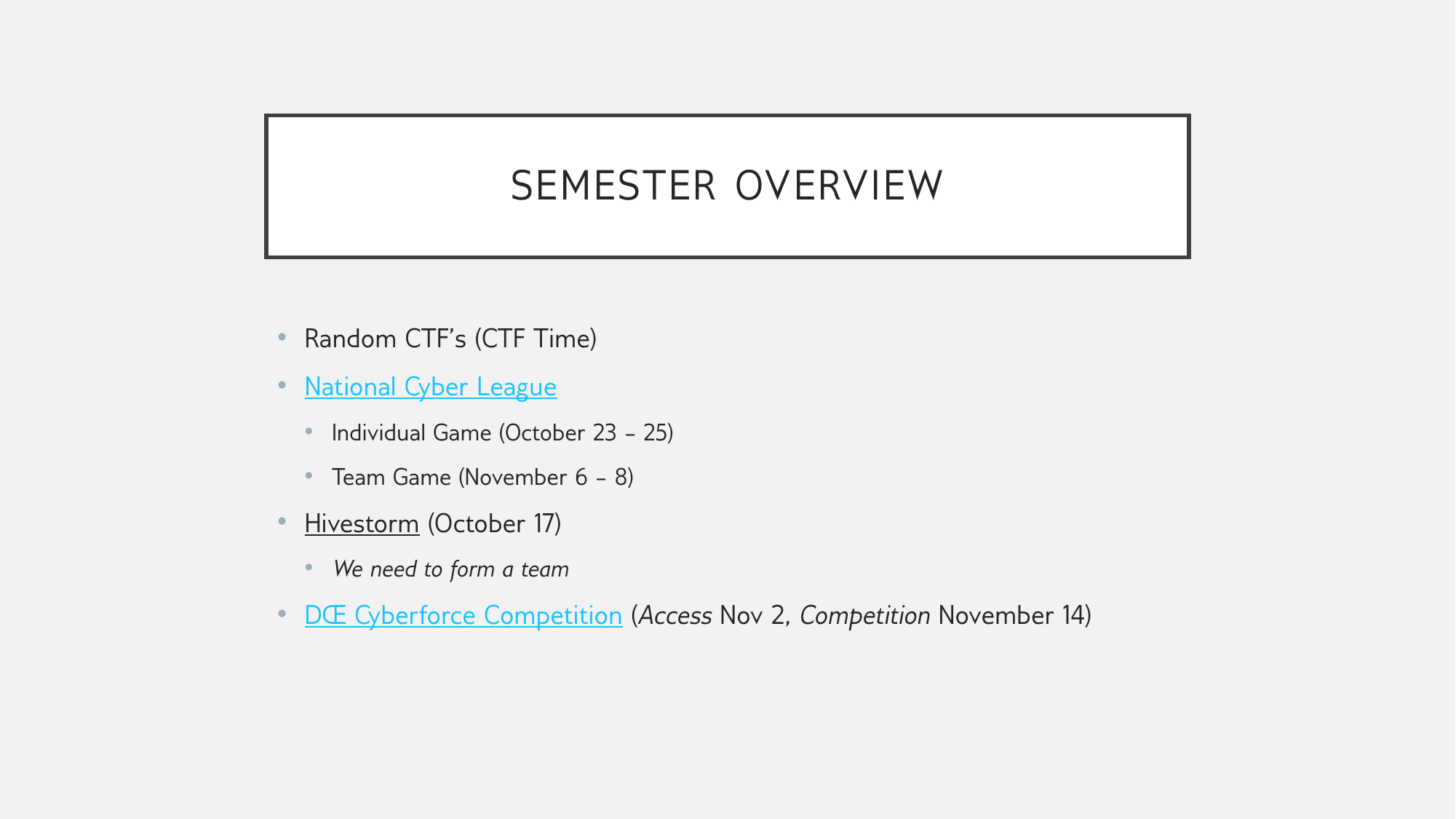

# Semester Overview
Random CTF’s (CTF Time)
National Cyber League
Individual Game (October 23 – 25)
Team Game (November 6 – 8)
Hivestorm (October 17)
We need to form a team
DOE Cyberforce Competition (Access Nov 2, Competition November 14)